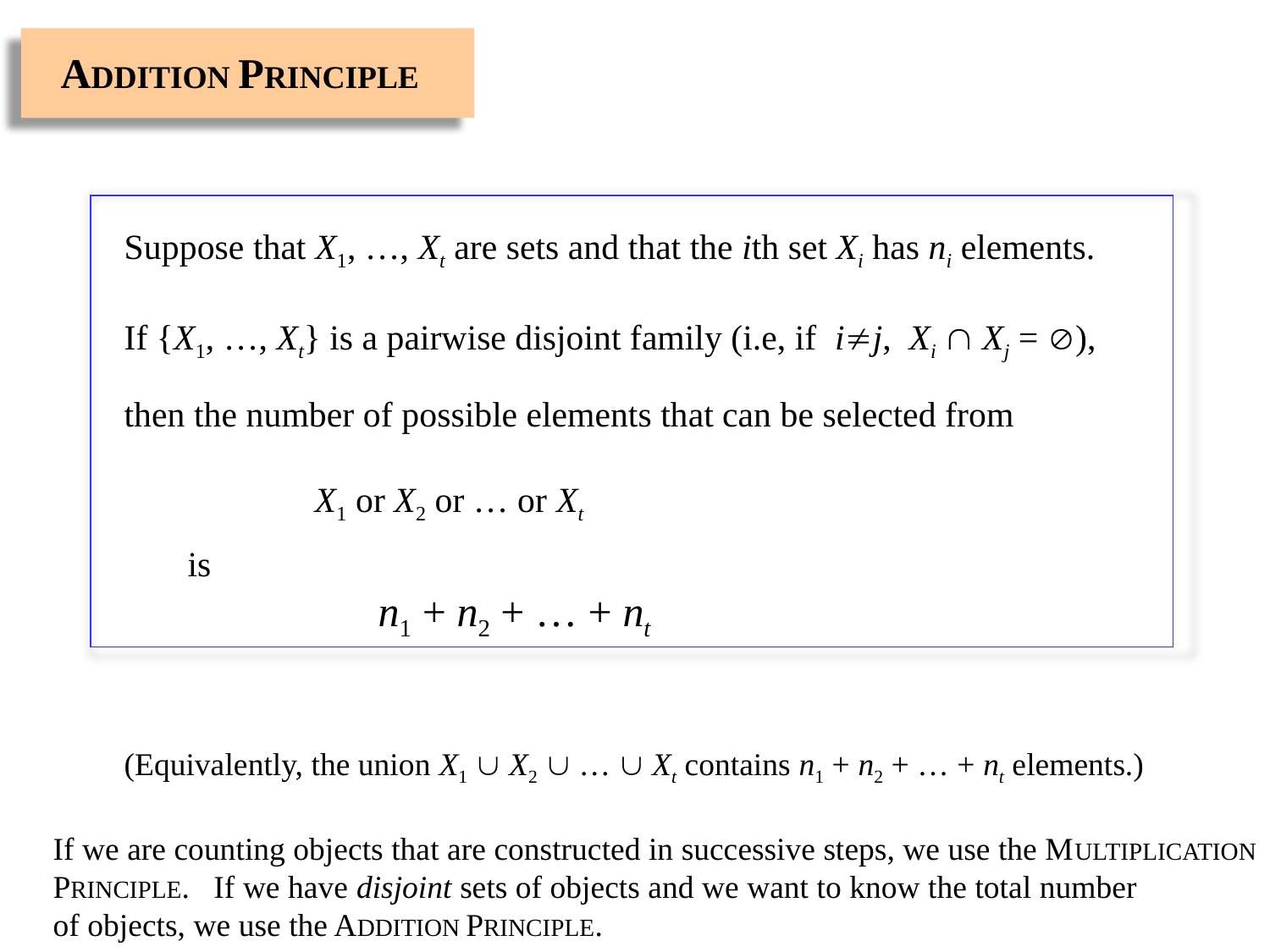

ADDITION PRINCIPLE

Suppose that X1, …, Xt are sets and that the ith set Xi has ni elements.

If {X1, …, Xt} is a pairwise disjoint family (i.e, if  i≠j,  Xi ∩ Xj = ∅),
then the number of possible elements that can be selected from

	X1 or X2 or … or Xt
is
		n1 + n2 + … + nt

(Equivalently, the union X1 ∪ X2 ∪ … ∪ Xt contains n1 + n2 + … + nt elements.)

If we are counting objects that are constructed in successive steps, we use the MULTIPLICATION
PRINCIPLE.   If we have disjoint sets of objects and we want to know the total number
of objects, we use the ADDITION PRINCIPLE.